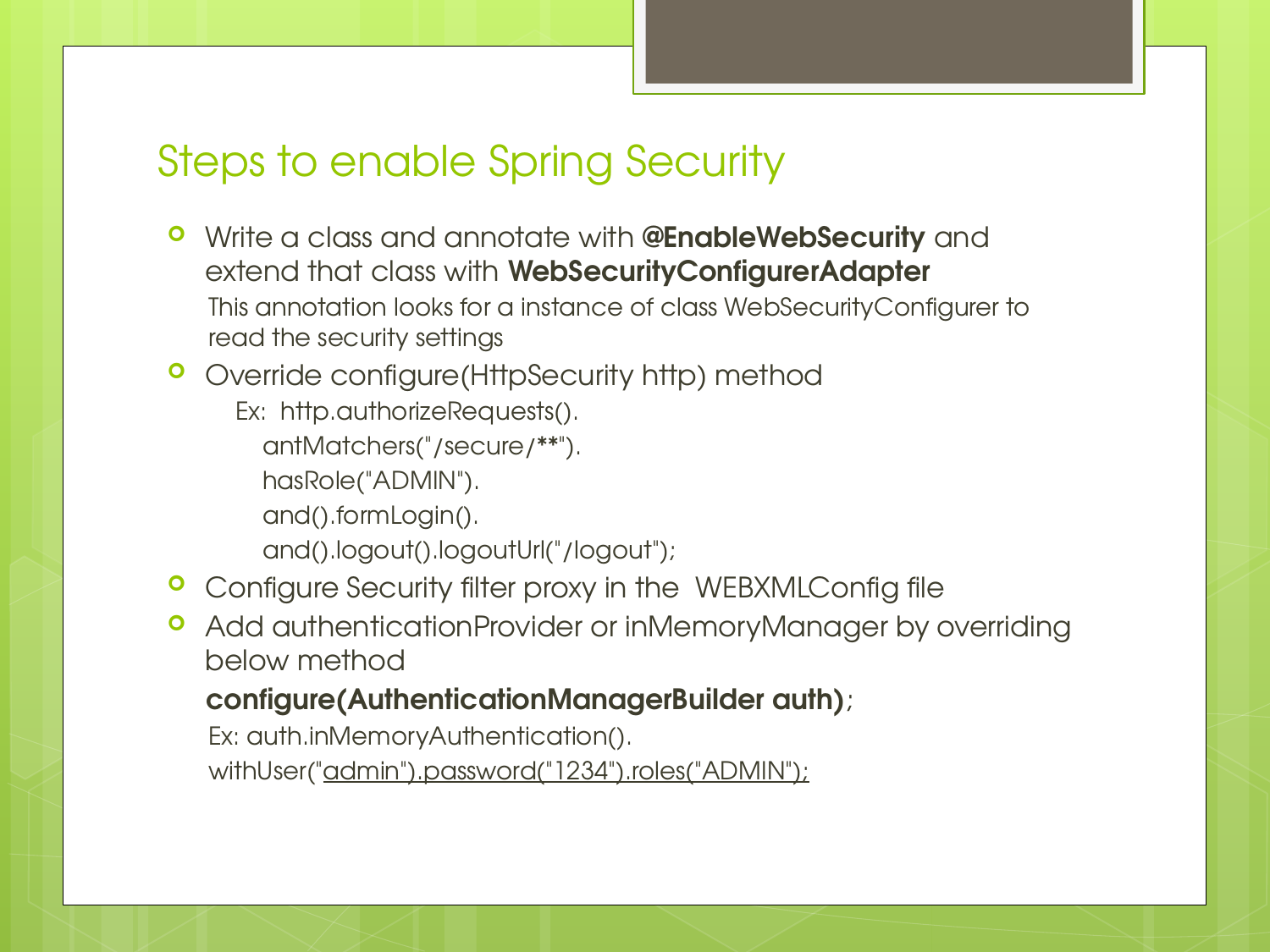

# Steps to enable Spring Security
Write a class and annotate with @EnableWebSecurity and extend that class with WebSecurityConfigurerAdapter
This annotation looks for a instance of class WebSecurityConfigurer to read the security settings
Override configure(HttpSecurity http) method
    Ex:  http.authorizeRequests().
        antMatchers("/secure/**").
        hasRole("ADMIN").
        and().formLogin().
        and().logout().logoutUrl("/logout");
Configure Security filter proxy in the  WEBXMLConfig file
Add authenticationProvider or inMemoryManager by overriding below method
     configure(AuthenticationManagerBuilder auth);
Ex: auth.inMemoryAuthentication().
withUser("admin").password("1234").roles("ADMIN");